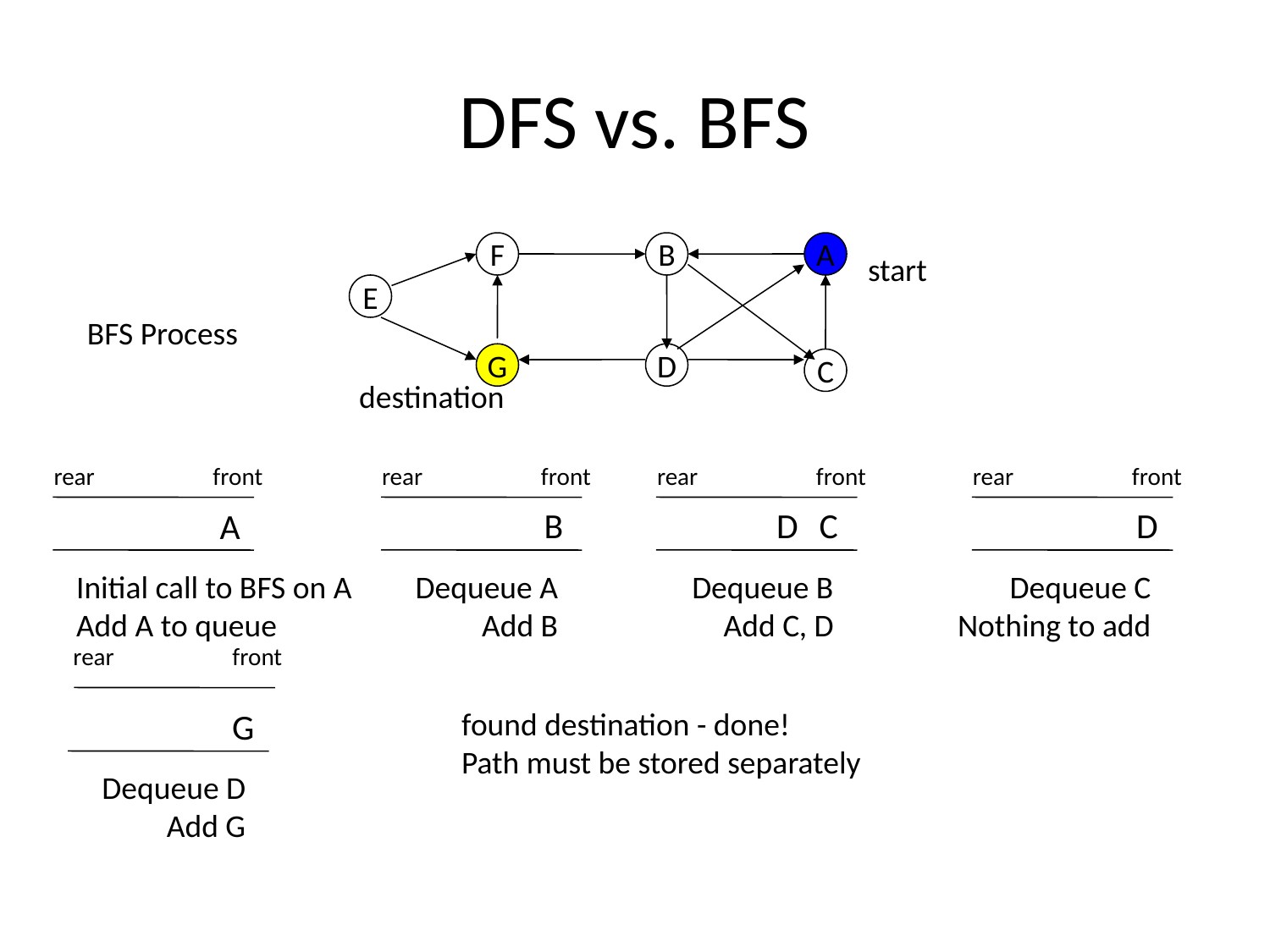

# DFS vs. BFS
F
B
A
start

E

BFS Process

G
D
C

destination
rear
front
rear
front
rear
front
rear
front

B

D
C

D
A

Initial call to BFS on A
Add A to queue
Dequeue A
Add B
Dequeue B
Add C, D
Dequeue C
Nothing to add
rear
front

G
found destination - done!
Path must be stored separately

Dequeue D
Add G